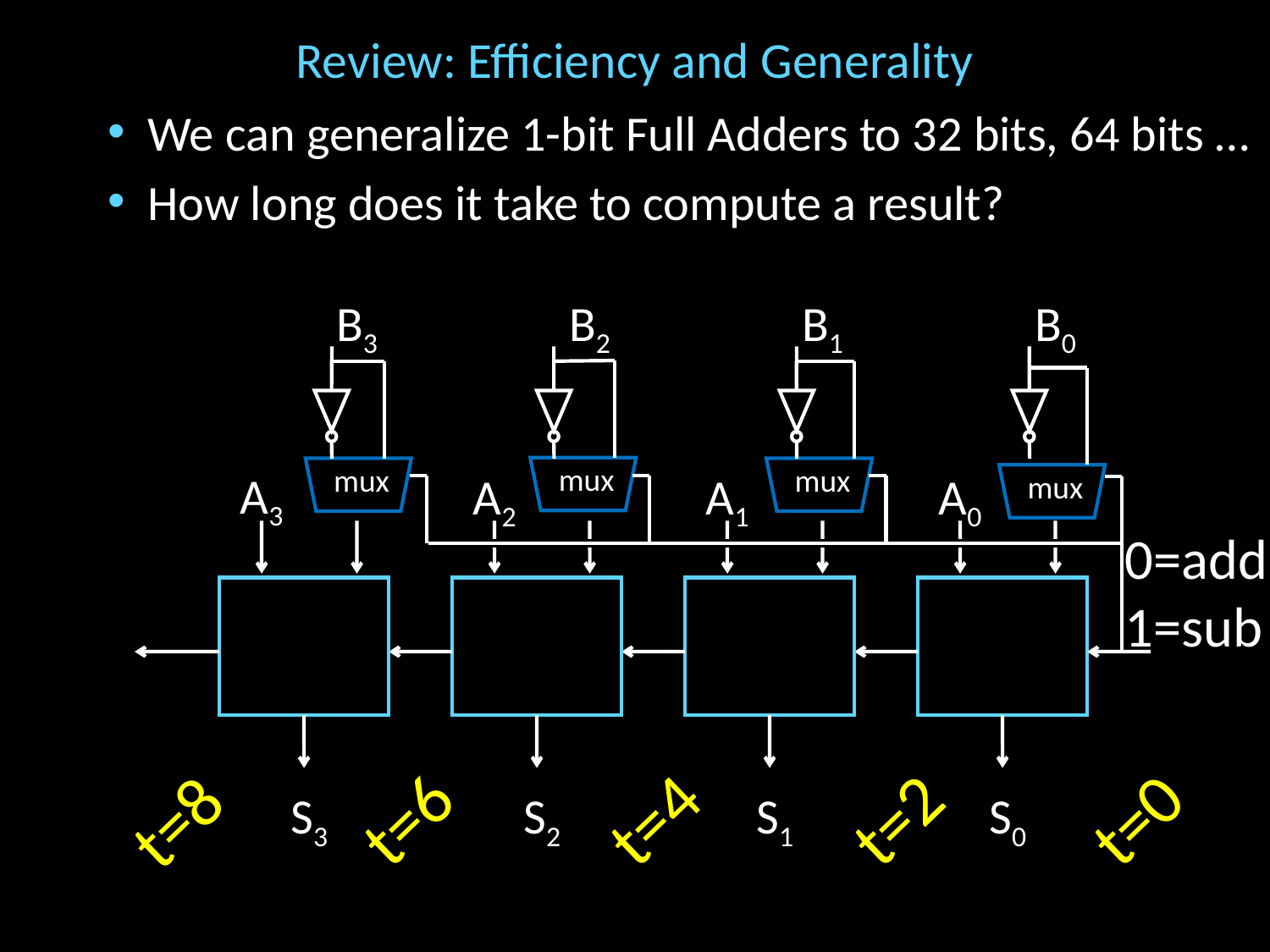

# Review: Efficiency and Generality
We can generalize 1-bit Full Adders to 32 bits, 64 bits …
How long does it take to compute a result?

B3
B2
B1
B0

mux

mux

mux

mux
A3
A2
A1
A0
0=add
1=sub

S3
S2
S1
S0
t=6
t=4
t=2
t=0
t=8